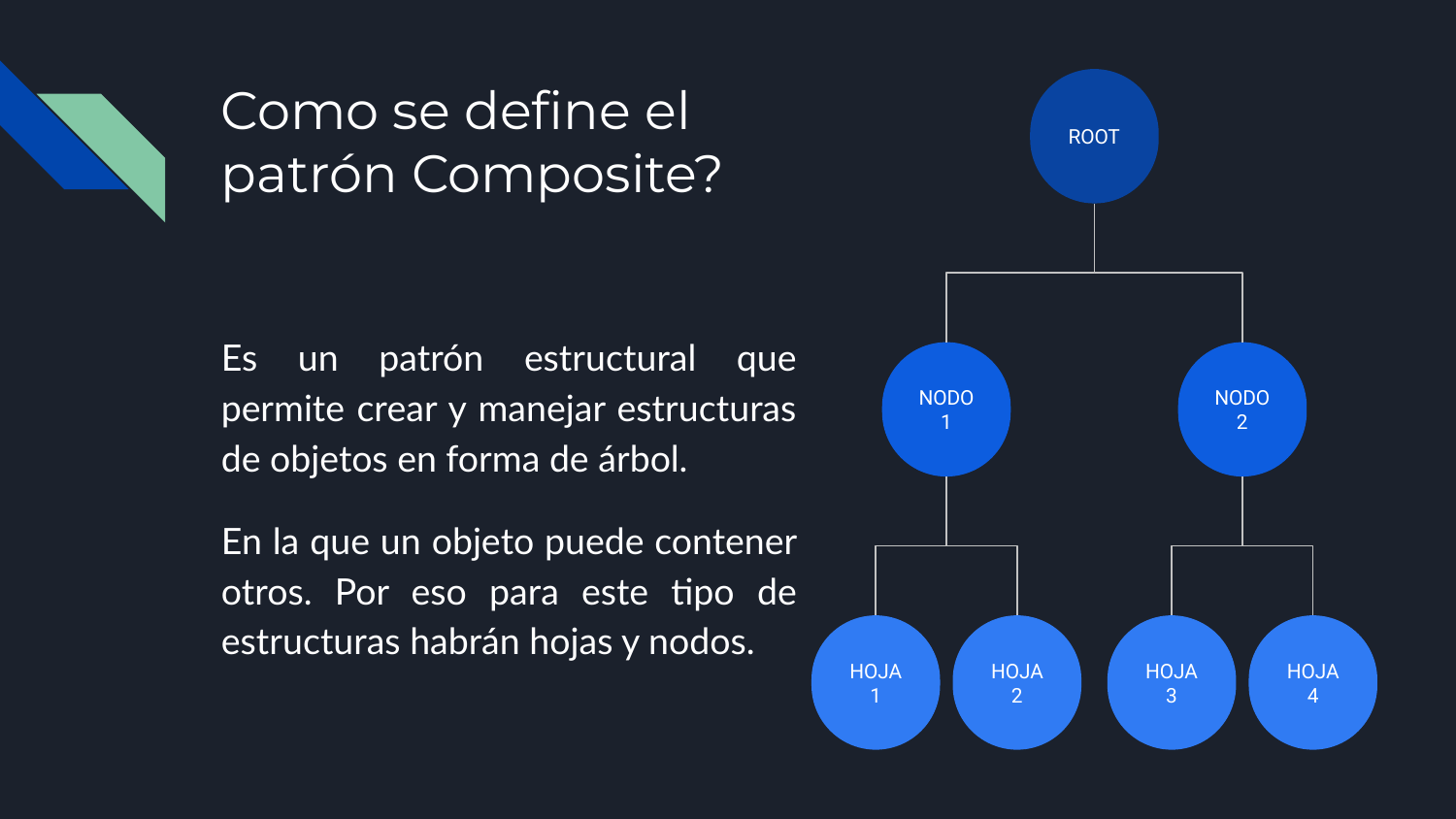

# Como se define el patrón Composite?
ROOT
Es un patrón estructural que permite crear y manejar estructuras de objetos en forma de árbol.
En la que un objeto puede contener otros. Por eso para este tipo de estructuras habrán hojas y nodos.
NODO1
NODO2
HOJA1
HOJA2
HOJA3
HOJA4